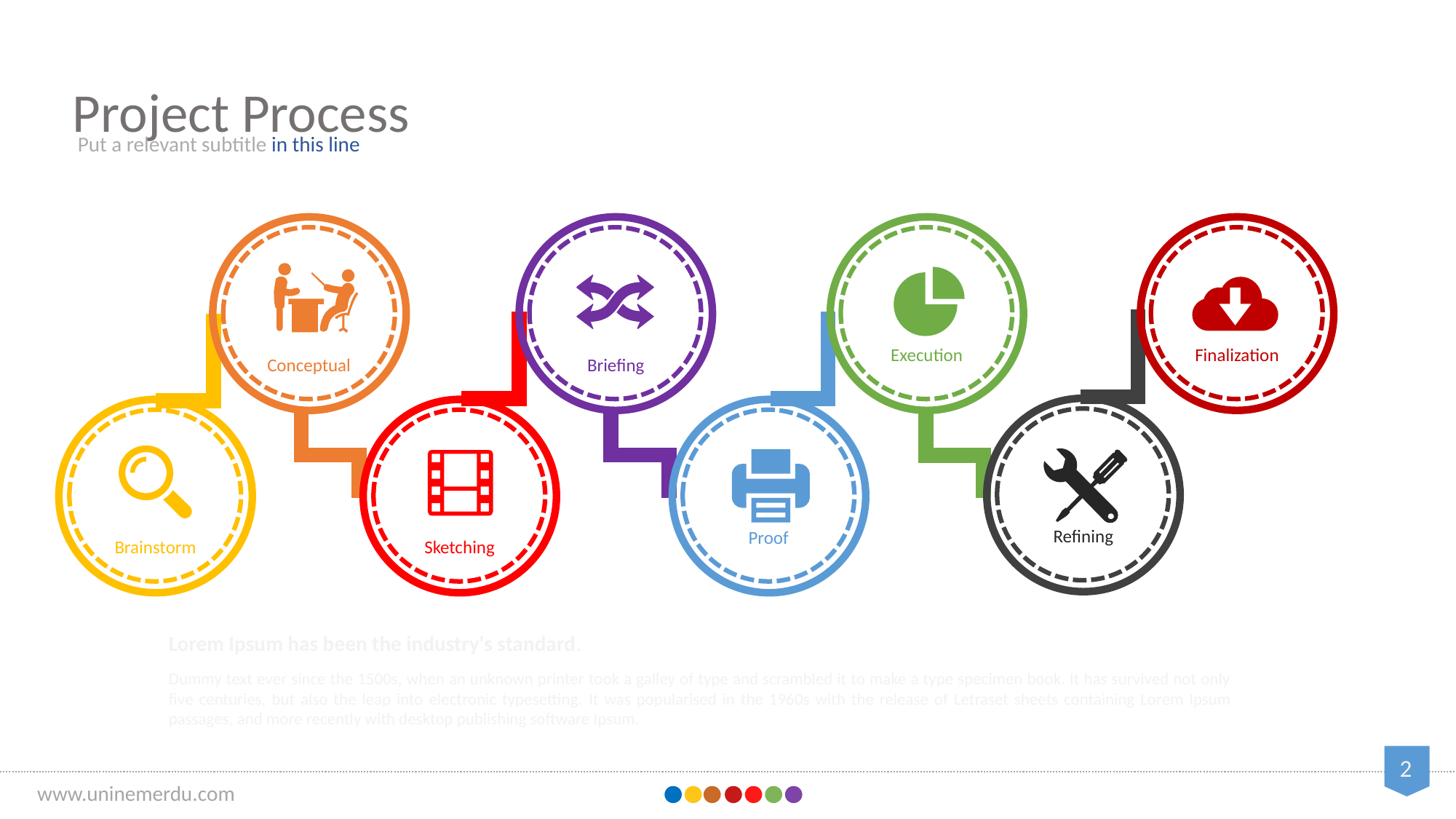

Project Process
Put a relevant subtitle in this line

Execution
Finalization
Conceptual
Briefing

Refining
Proof
Brainstorm
Sketching
Lorem Ipsum has been the industry's standard.
Dummy text ever since the 1500s, when an unknown printer took a galley of type and scrambled it to make a type specimen book. It has survived not only five centuries, but also the leap into electronic typesetting. It was popularised in the 1960s with the release of Letraset sheets containing Lorem Ipsum passages, and more recently with desktop publishing software Ipsum.

2
www.uninemerdu.com